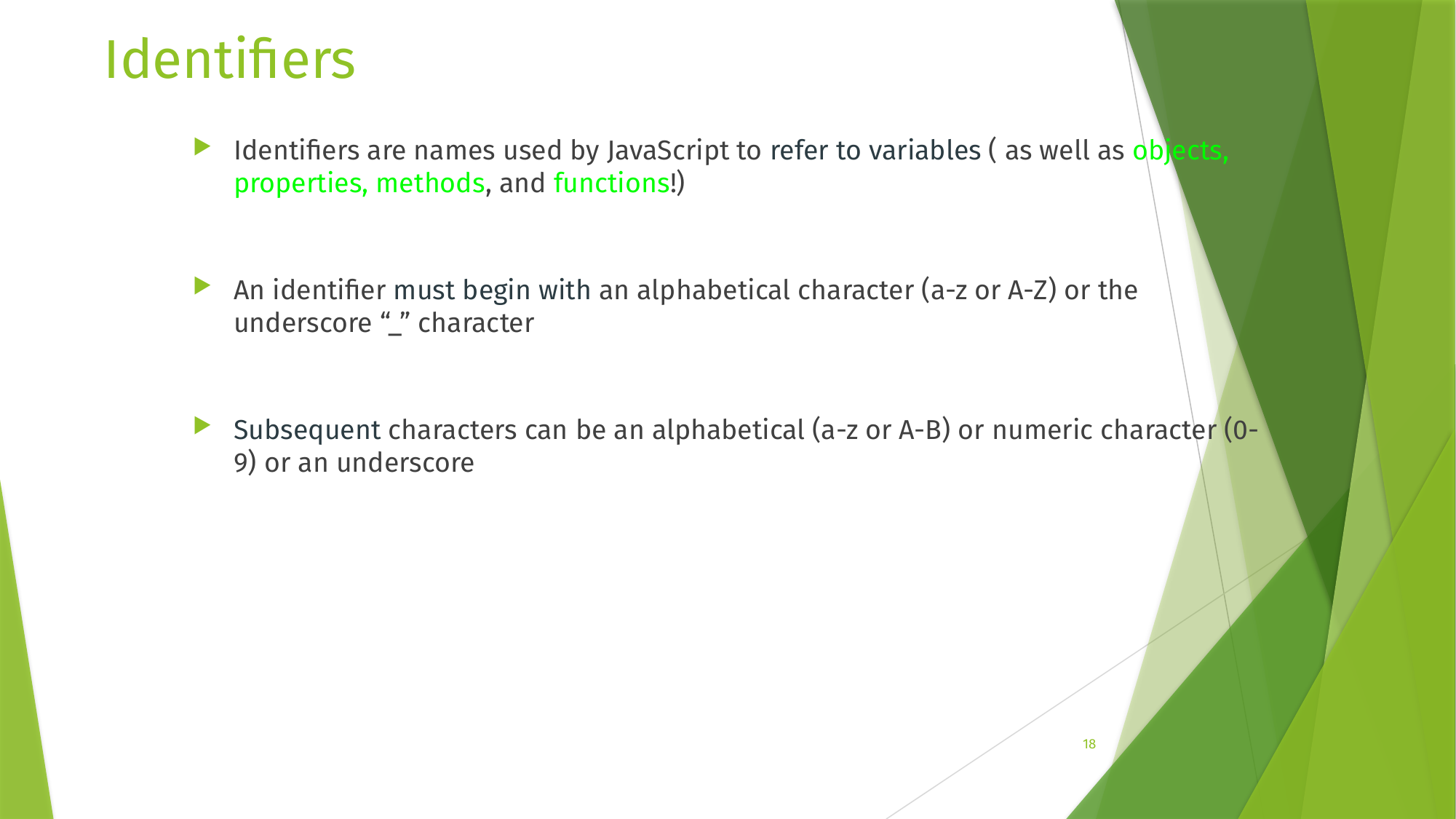

# Identifiers
Identifiers are names used by JavaScript to refer to variables ( as well as objects, properties, methods, and functions!)

An identifier must begin with an alphabetical character (a-z or A-Z) or the underscore “_” character

Subsequent characters can be an alphabetical (a-z or A-B) or numeric character (0-9) or an underscore
18